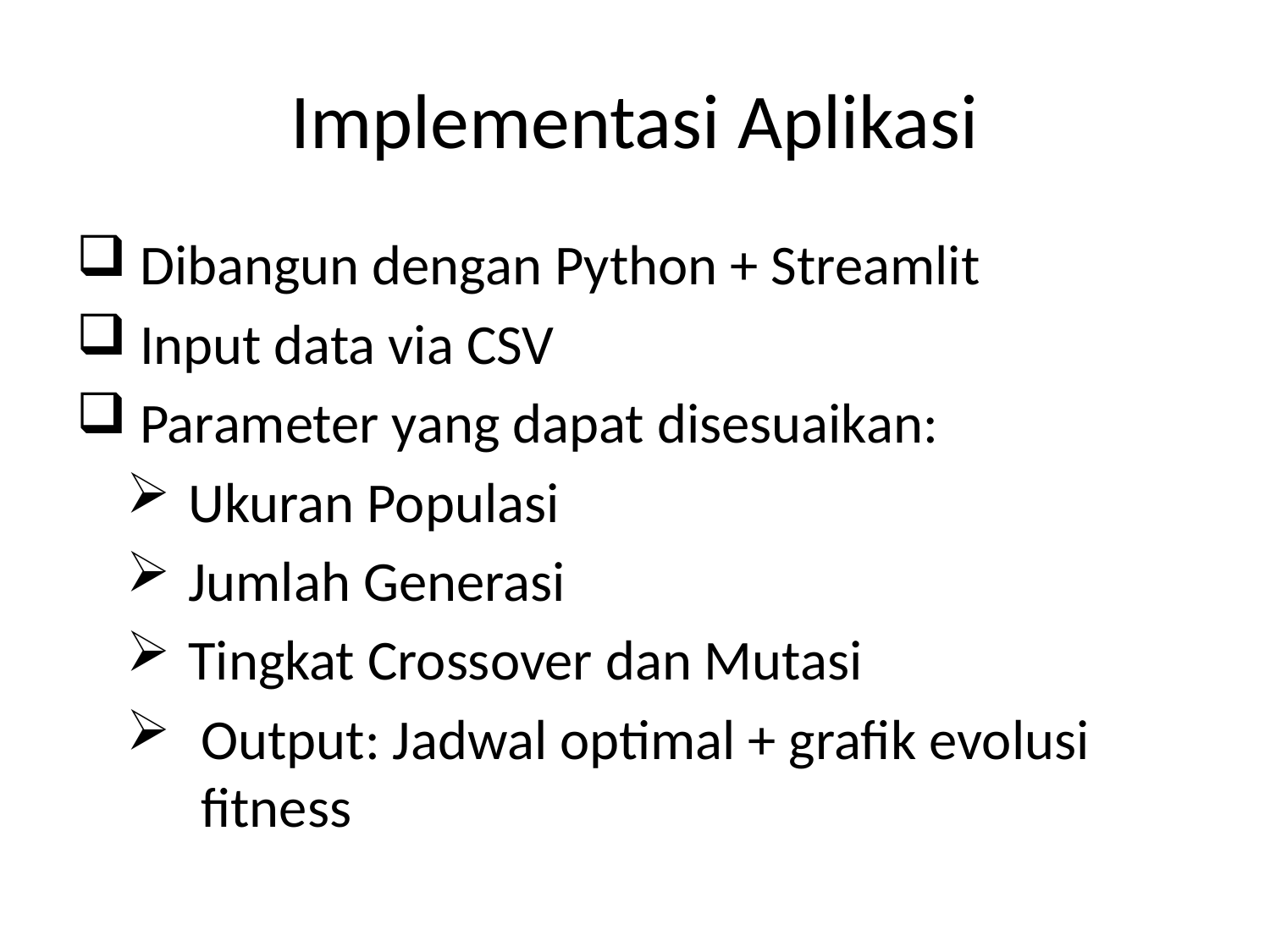

# Implementasi Aplikasi
 Dibangun dengan Python + Streamlit
 Input data via CSV
 Parameter yang dapat disesuaikan:
 Ukuran Populasi
 Jumlah Generasi
 Tingkat Crossover dan Mutasi
Output: Jadwal optimal + grafik evolusi fitness